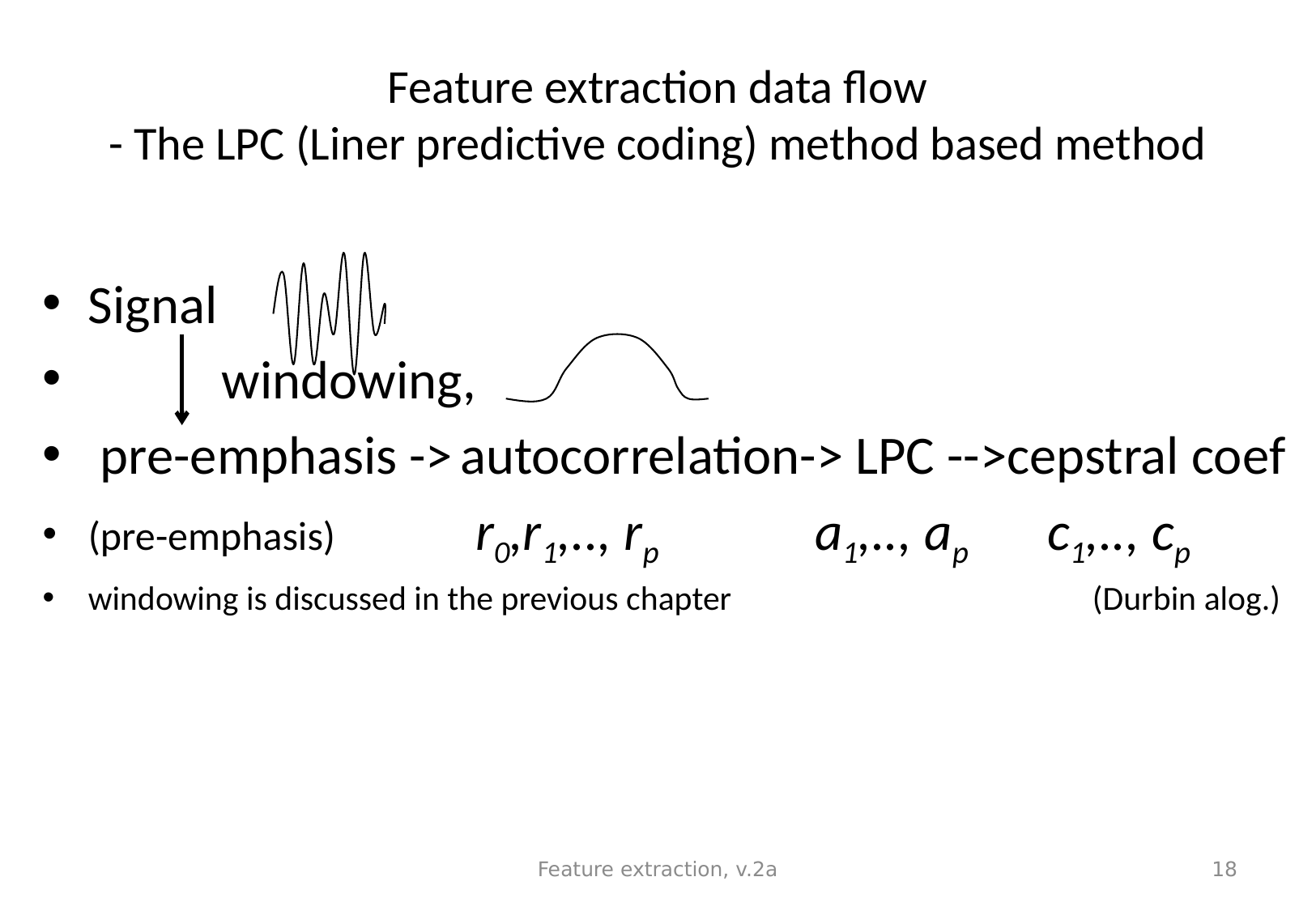

# Feature extraction data flow - The LPC (Liner predictive coding) method based method

Signal
           windowing,
 pre-emphasis -> autocorrelation-> LPC -->cepstral coef
(pre-emphasis)               r0,r1,.., rp                      a1,.., ap         c1,.., cp
windowing is discussed in the previous chapter                                               (Durbin alog.)

Feature extraction, v.2a
18